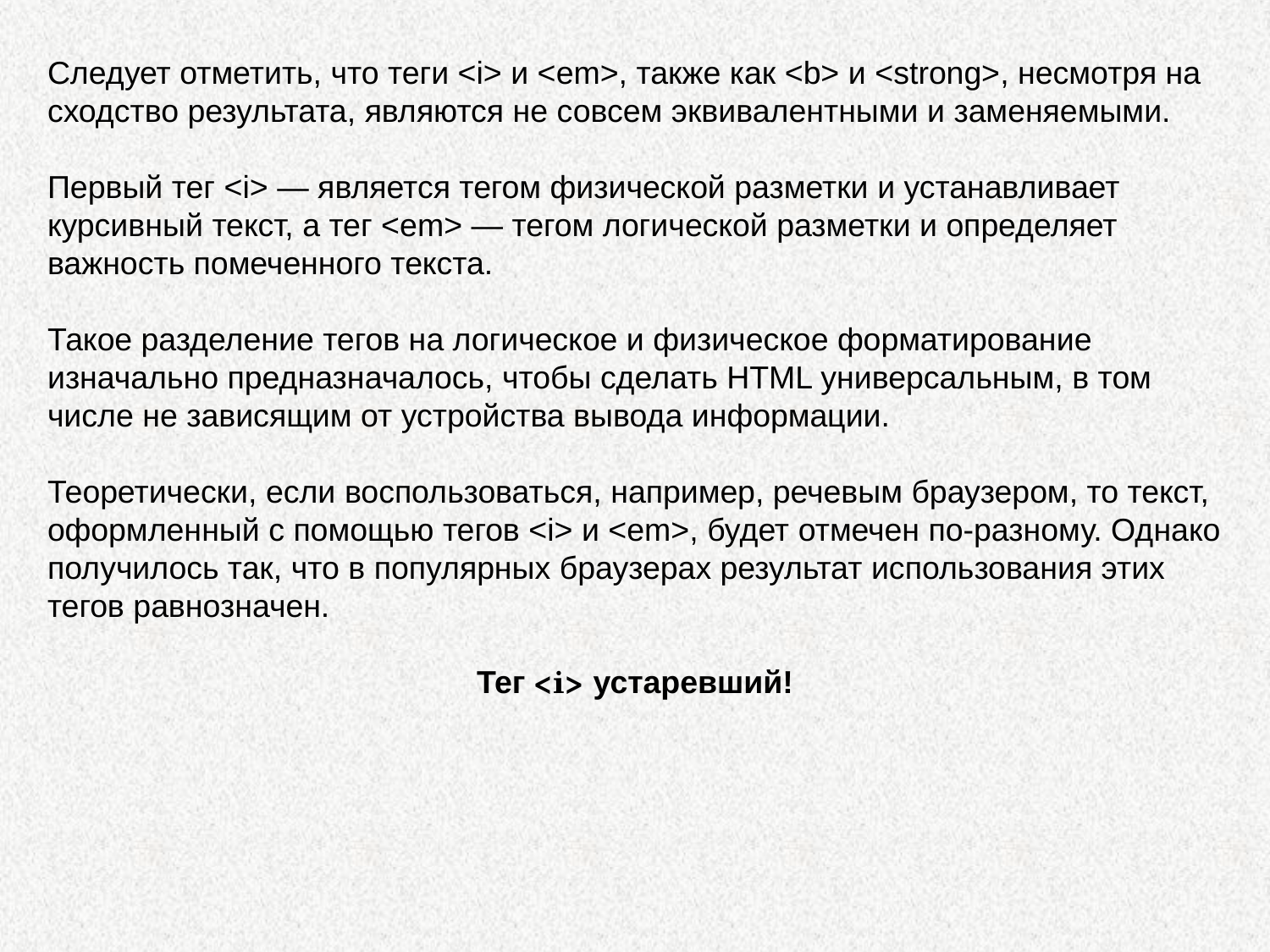

Следует отметить, что теги <i> и <em>, также как <b> и <strong>, несмотря на сходство результата, являются не совсем эквивалентными и заменяемыми.

Первый тег <i> — является тегом физической разметки и устанавливает курсивный текст, а тег <em> — тегом логической разметки и определяет важность помеченного текста.

Такое разделение тегов на логическое и физическое форматирование изначально предназначалось, чтобы сделать HTML универсальным, в том числе не зависящим от устройства вывода информации.

Теоретически, если воспользоваться, например, речевым браузером, то текст, оформленный с помощью тегов <i> и <em>, будет отмечен по-разному. Однако получилось так, что в популярных браузерах результат использования этих тегов равнозначен.

Тег <i> устаревший!